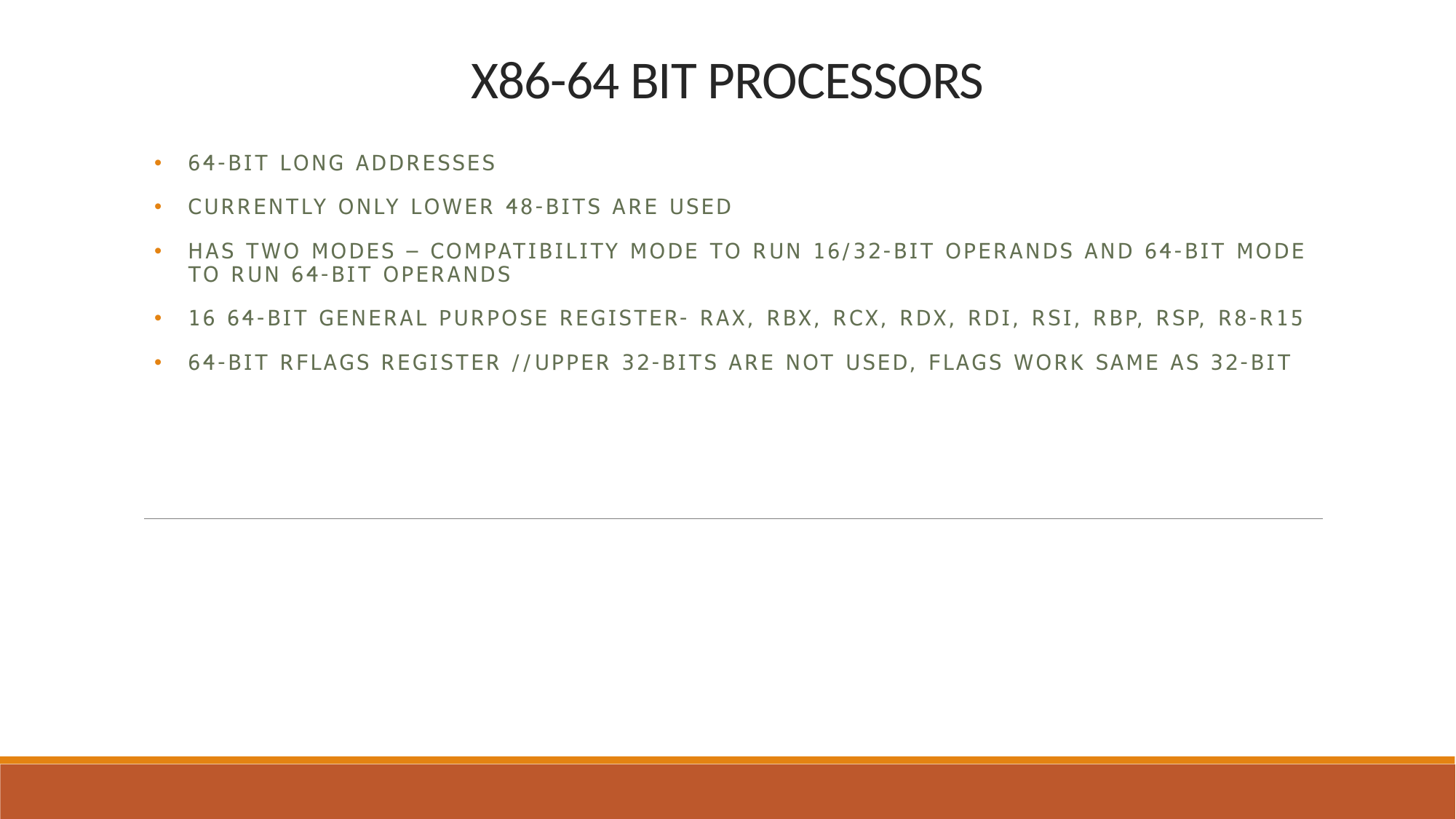

# X86-64 BIT PROCESSORS
64-bit long addresses
Currently only lower 48-bits are used
Has two modes – compatibility mode to run 16/32-bit operands and 64-bit mode to run 64-bit operands
16 64-bit general purpose register- rax, rbx, rcx, rdx, rdi, rsi, rbp, rsp, r8-r15
64-bit rflags register //upper 32-bits are not used, flags work same as 32-bit